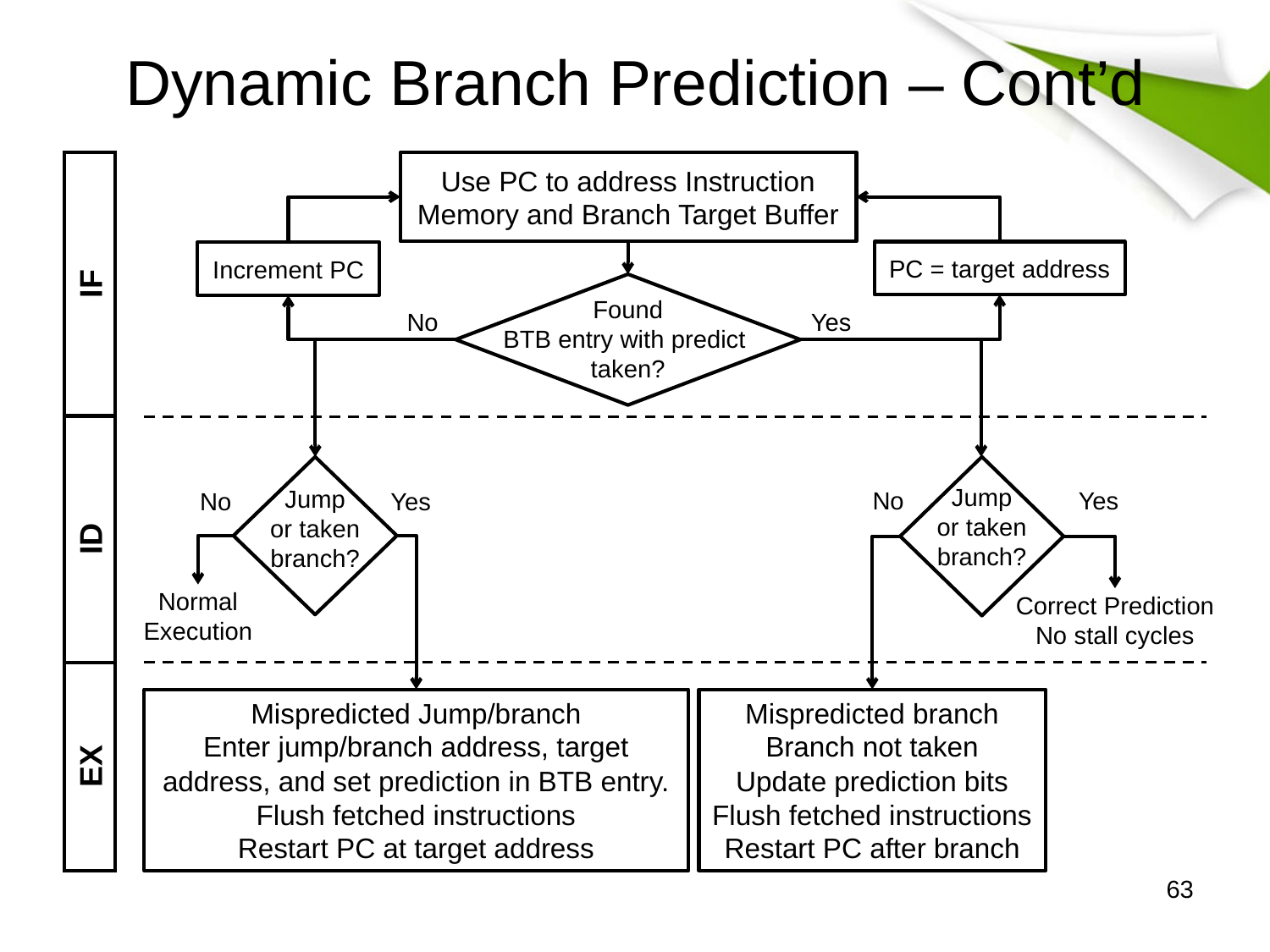

# Dynamic Branch Prediction – Cont’d
IF
ID
EX
Use PC to address Instruction Memory and Branch Target Buffer
PC = target address
Increment PC

Found
BTB entry with predict
taken?
No
Yes

Jump
or taken
branch?

Jump
or taken
branch?
Yes
No
No
Yes
Normal
Execution
Correct Prediction
No stall cycles
Mispredicted Jump/branch
Enter jump/branch address, target address, and set prediction in BTB entry.
Flush fetched instructions
Restart PC at target address
Mispredicted branch
Branch not taken
Update prediction bits
Flush fetched instructions
Restart PC after branch
63